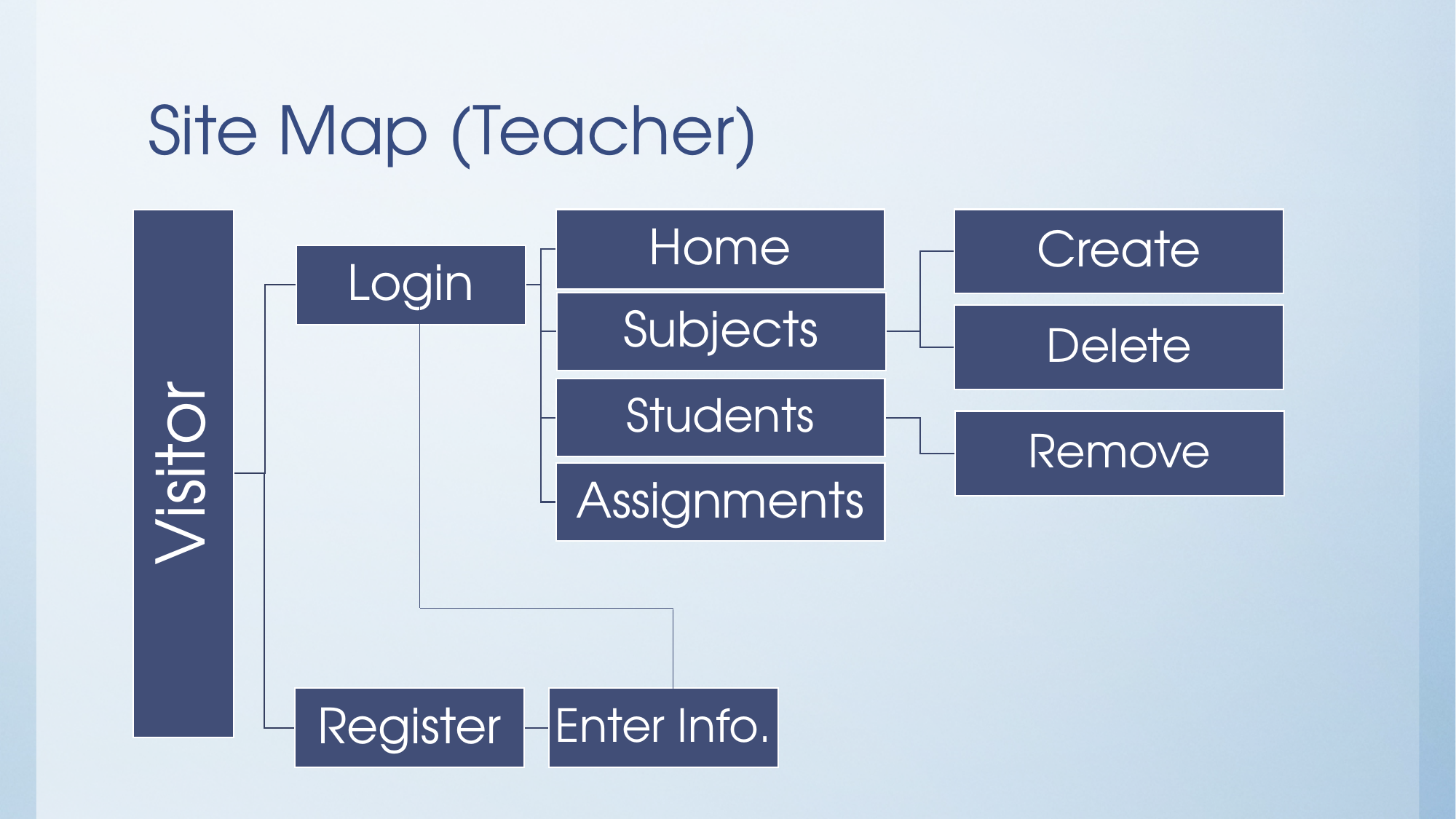

# Site Map (Teacher)

Visitor
Register
Enter Info.
Login
Home
Subjects
Create
Delete
Assignments
Students
Remove